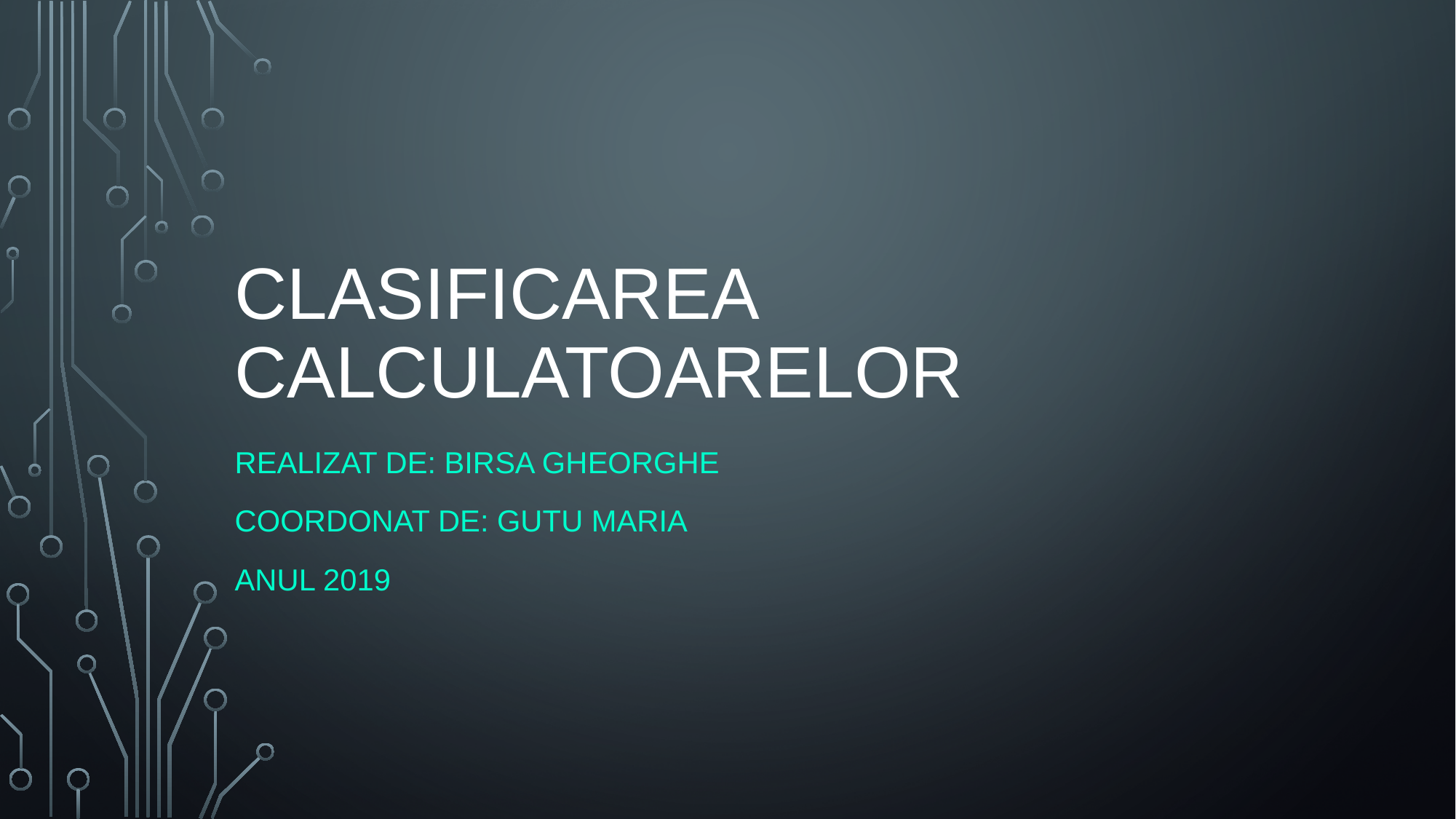

# Clasificarea calculatoarelor
Realizat de: Birsa Gheorghe
Coordonat de: Gutu Maria
Anul 2019